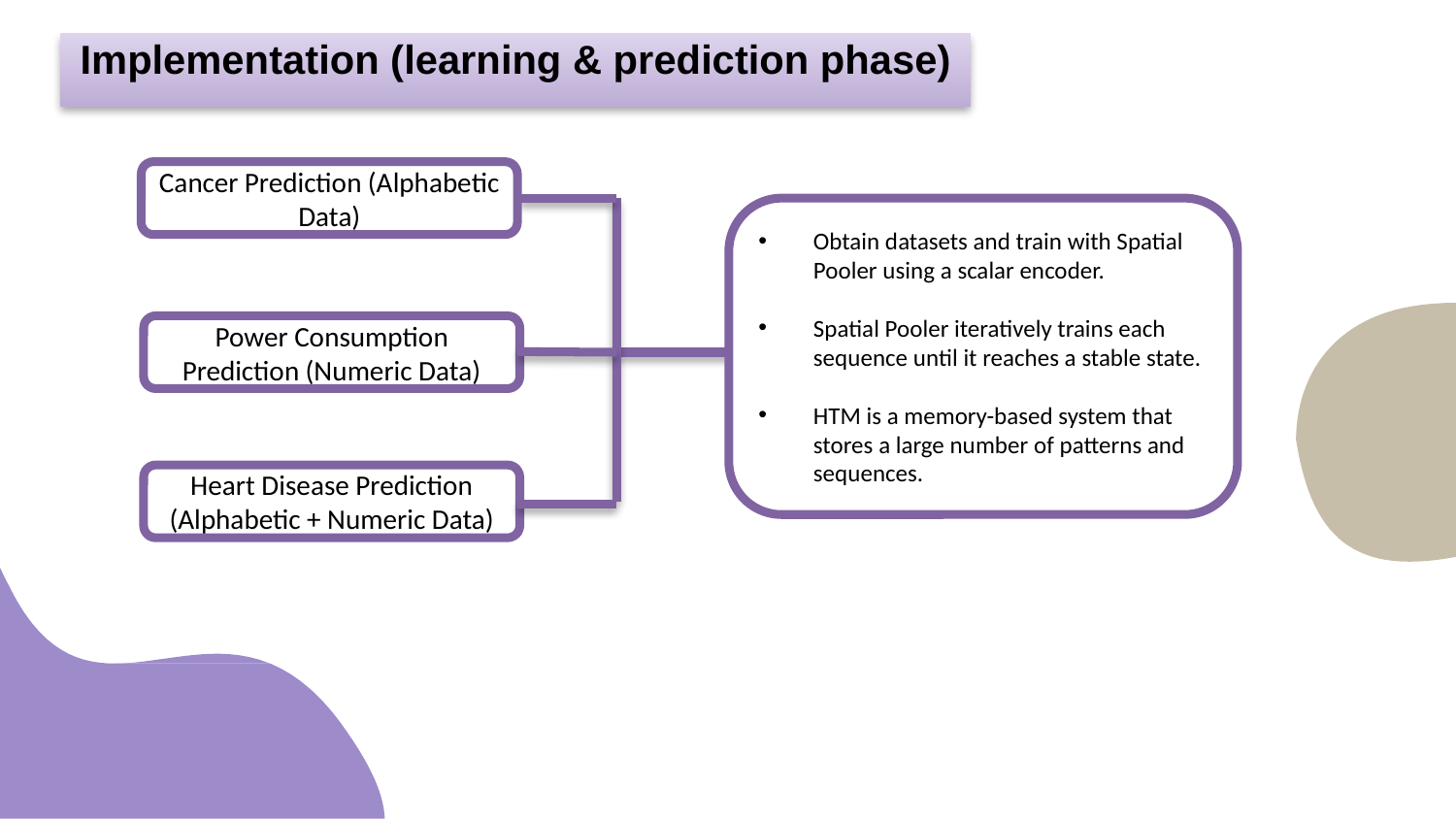

# Implementation (learning & prediction phase)
Cancer Prediction (Alphabetic Data)
Obtain datasets and train with Spatial Pooler using a scalar encoder.

Spatial Pooler iteratively trains each sequence until it reaches a stable state.

HTM is a memory-based system that stores a large number of patterns and sequences.
Power Consumption Prediction (Numeric Data)
Heart Disease Prediction (Alphabetic + Numeric Data)